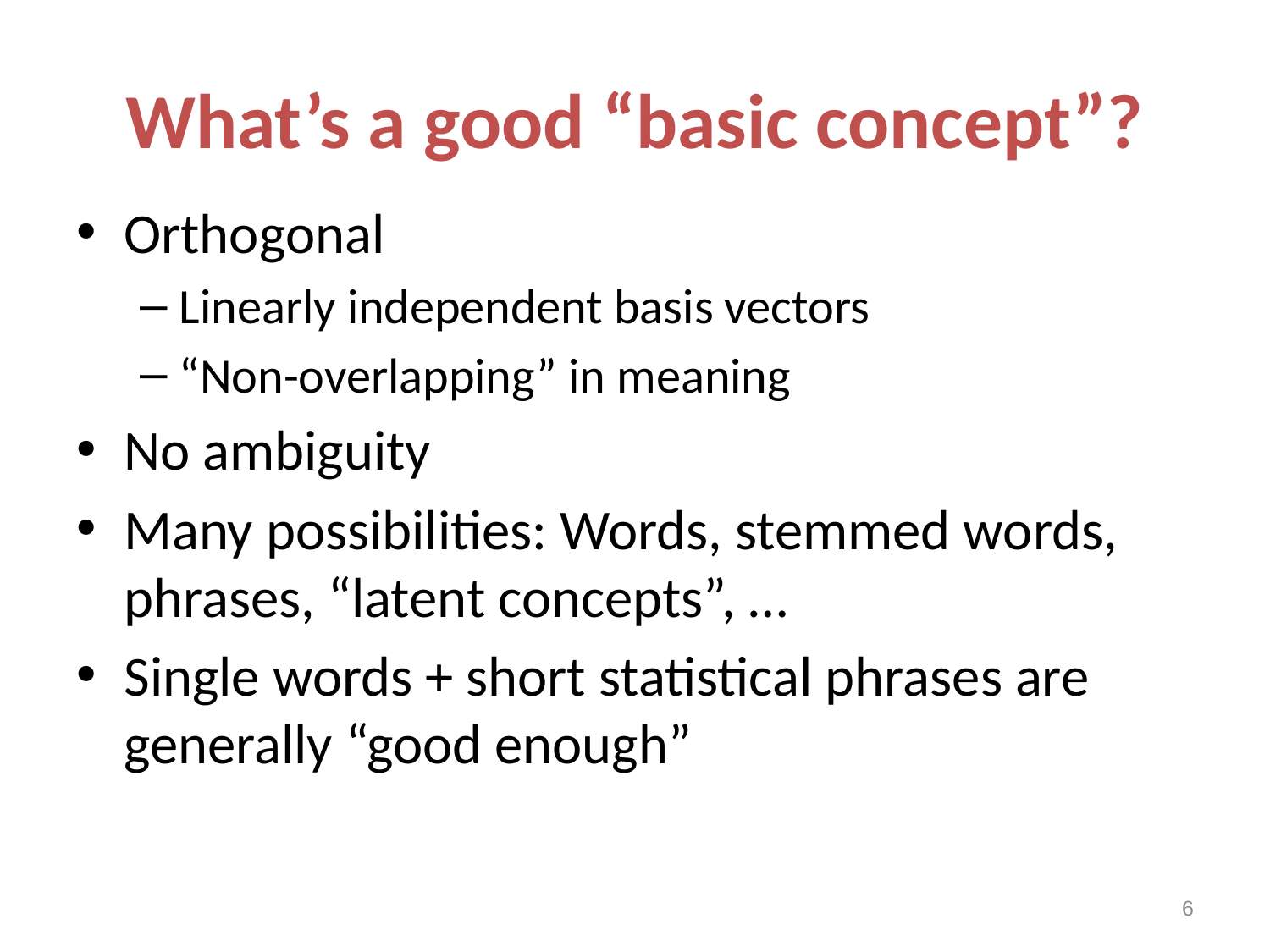

# What’s a good “basic concept”?
Orthogonal
Linearly independent basis vectors
“Non-overlapping” in meaning
No ambiguity
Many possibilities: Words, stemmed words, phrases, “latent concepts”, …
Single words + short statistical phrases are generally “good enough”
6